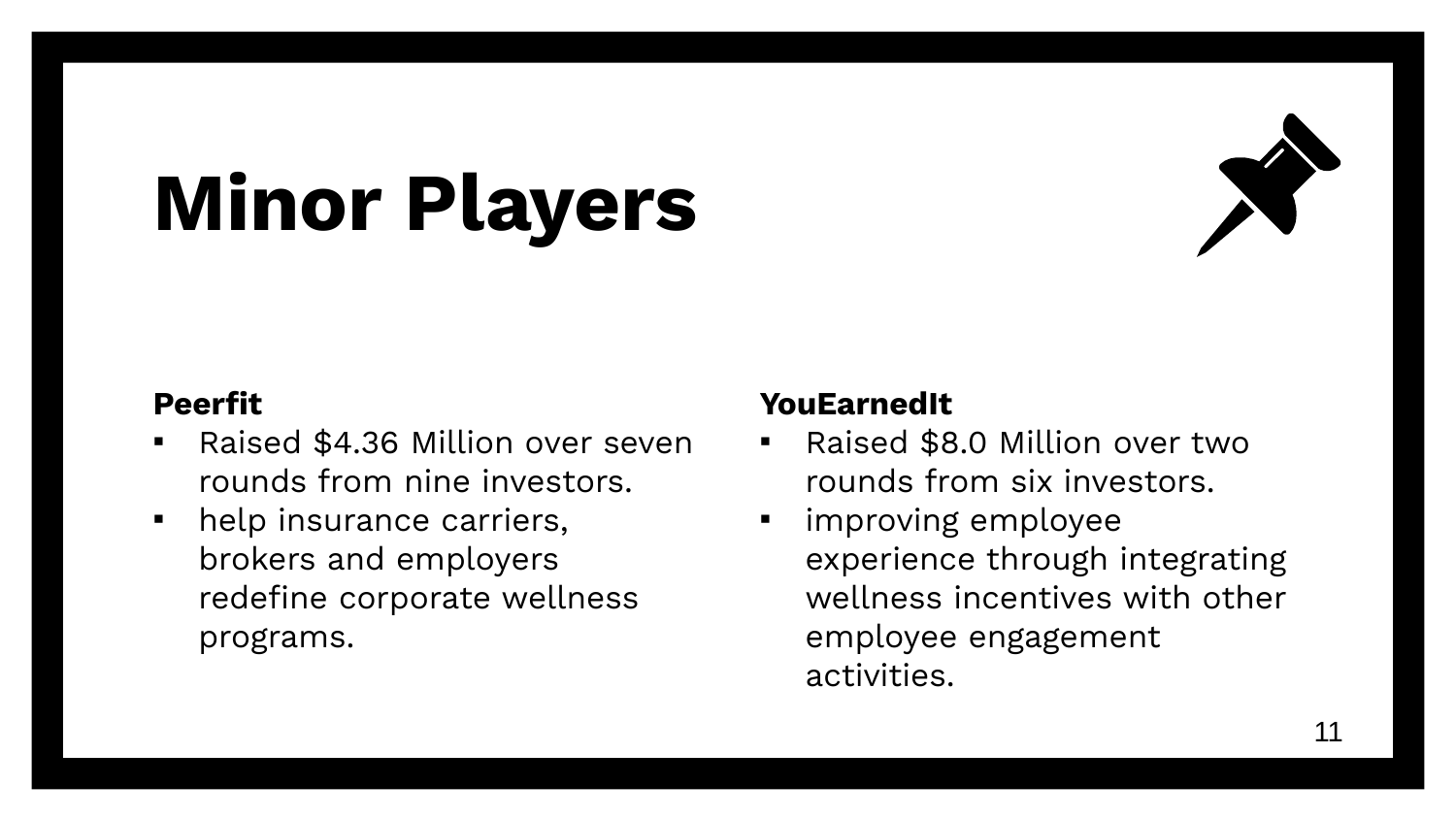

# Minor Players

Peerfit
Raised $4.36 Million over seven rounds from nine investors.
help insurance carriers, brokers and employers redefine corporate wellness programs.
YouEarnedIt
Raised $8.0 Million over two rounds from six investors.
improving employee experience through integrating wellness incentives with other employee engagement activities.
11